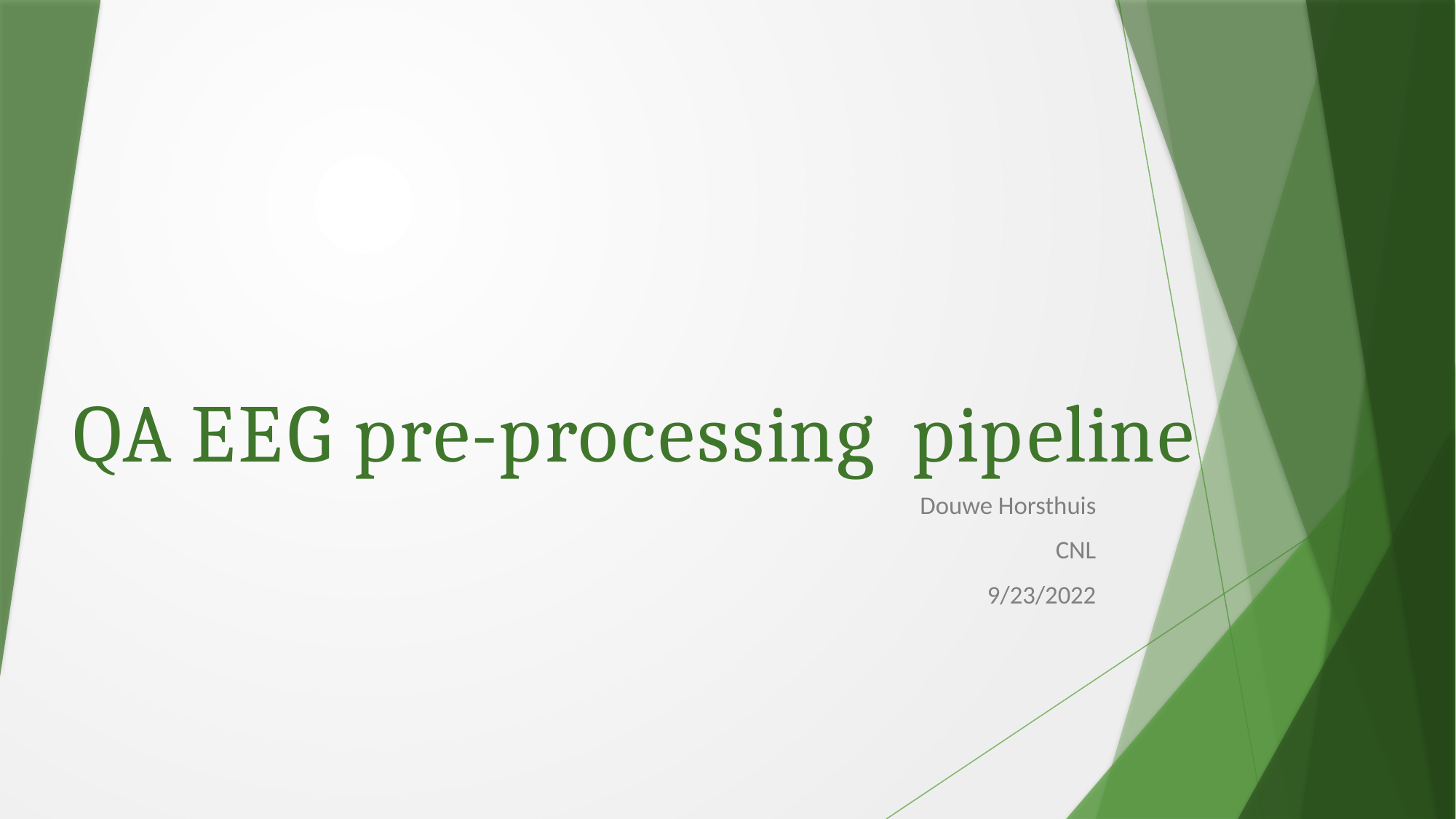

# QA EEG pre-processing  pipeline
Douwe Horsthuis
CNL
9/23/2022